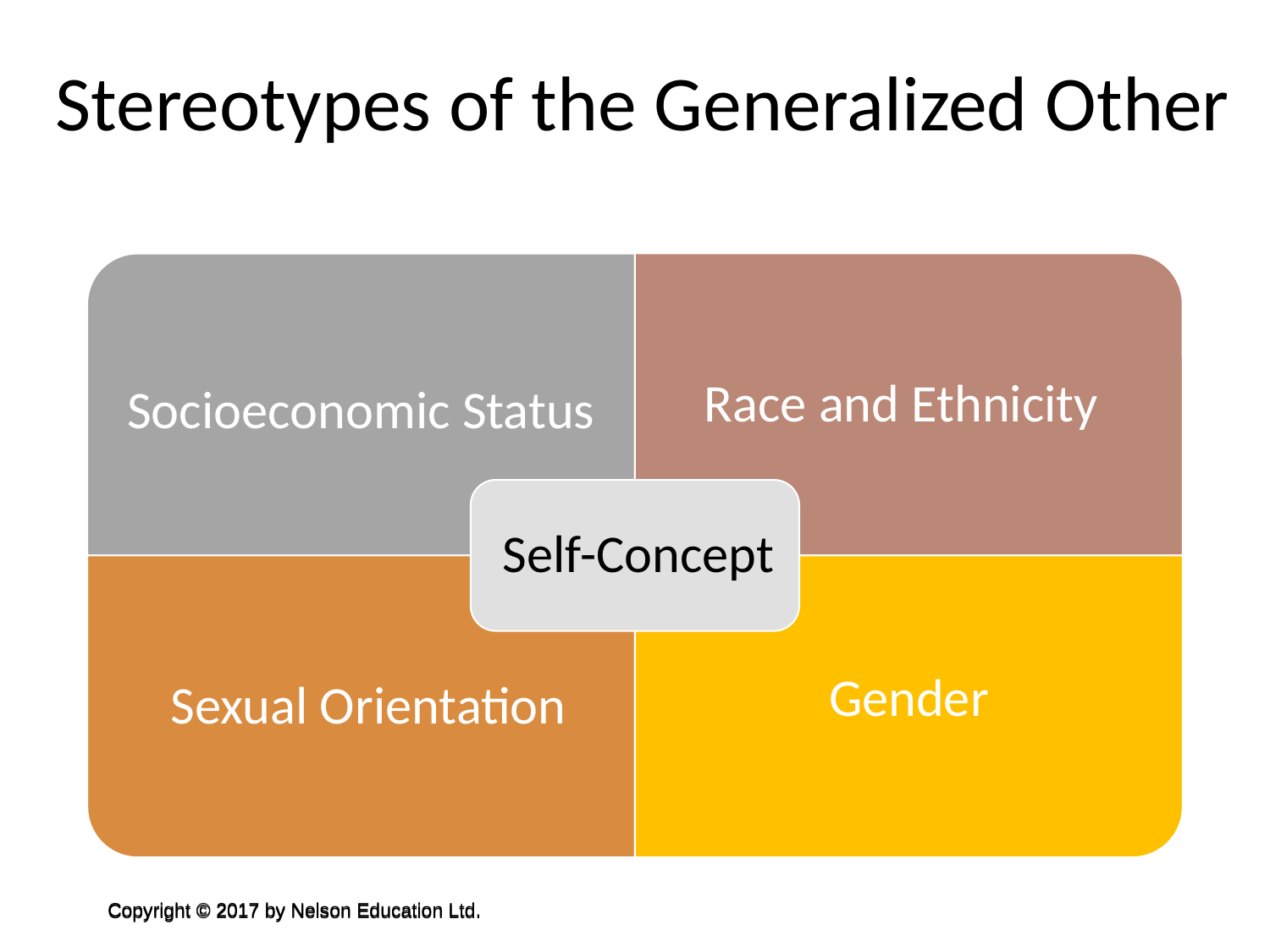

Stereotypes of the Generalized Other
Socioeconomic Status
Race and Ethnicity
Sexual Orientation
Gender
Self-Concept